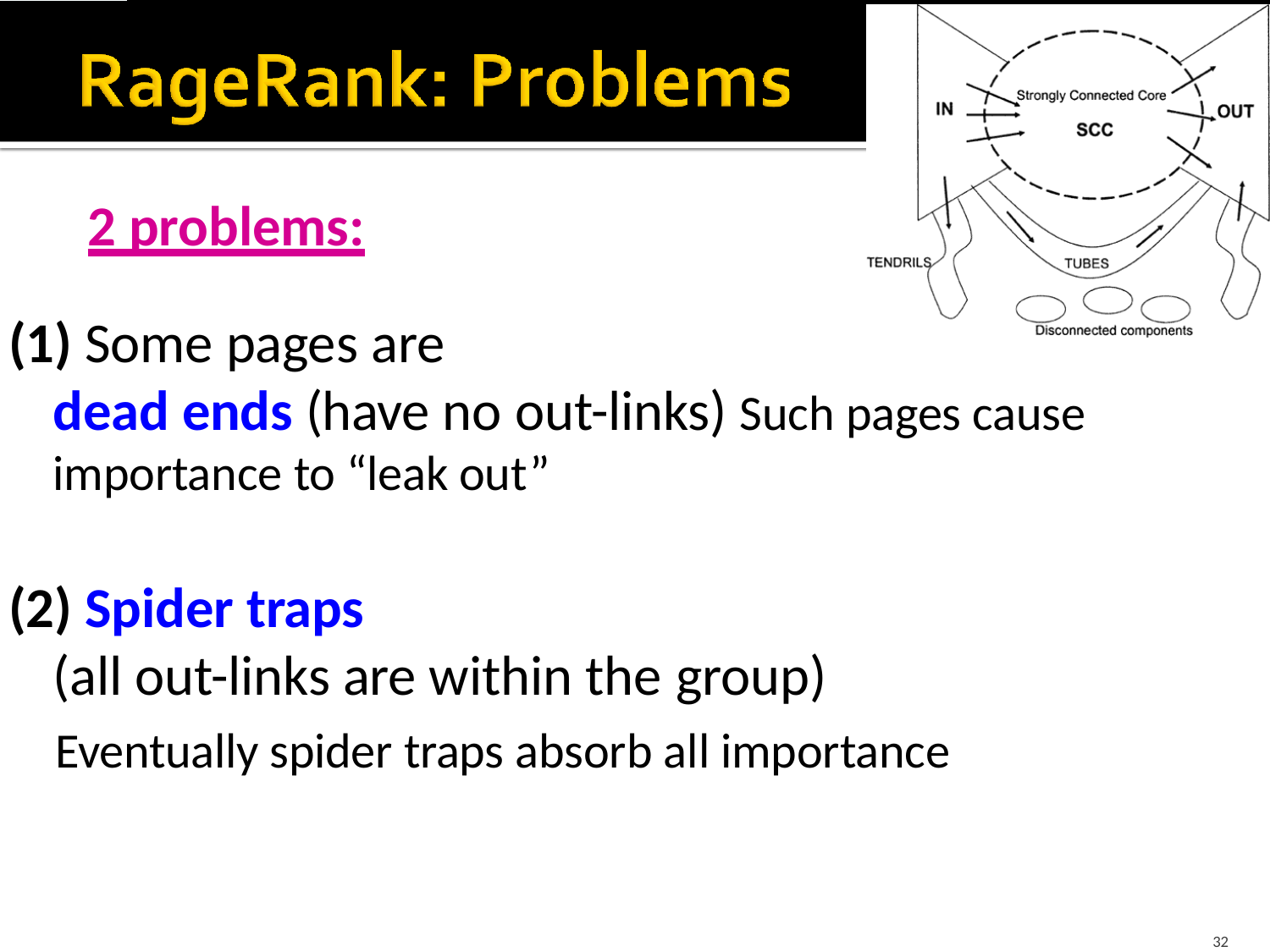

# 2 problems:
(1) Some pages are
dead ends (have no out-links) Such pages cause  importance to “leak out”

(2) Spider traps
(all out-links are within the group)
Eventually spider traps absorb all importance
32